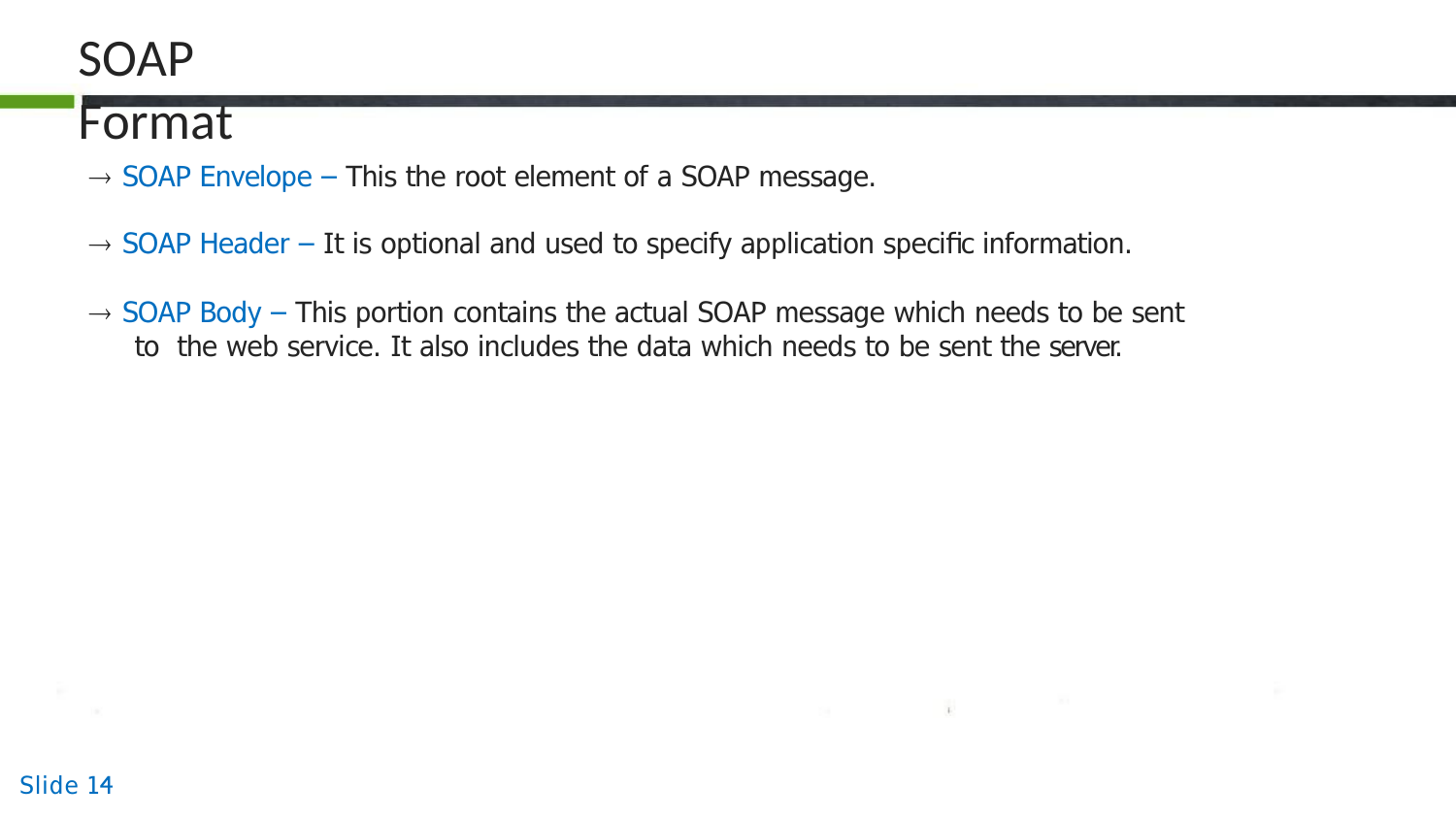

# SOAP Format

→ SOAP Envelope – This the root element of a SOAP message.

→ SOAP Header – It is optional and used to specify application specific information.

→ SOAP Body – This portion contains the actual SOAP message which needs to be sent to  the web service. It also includes the data which needs to be sent the server.
Slide 14